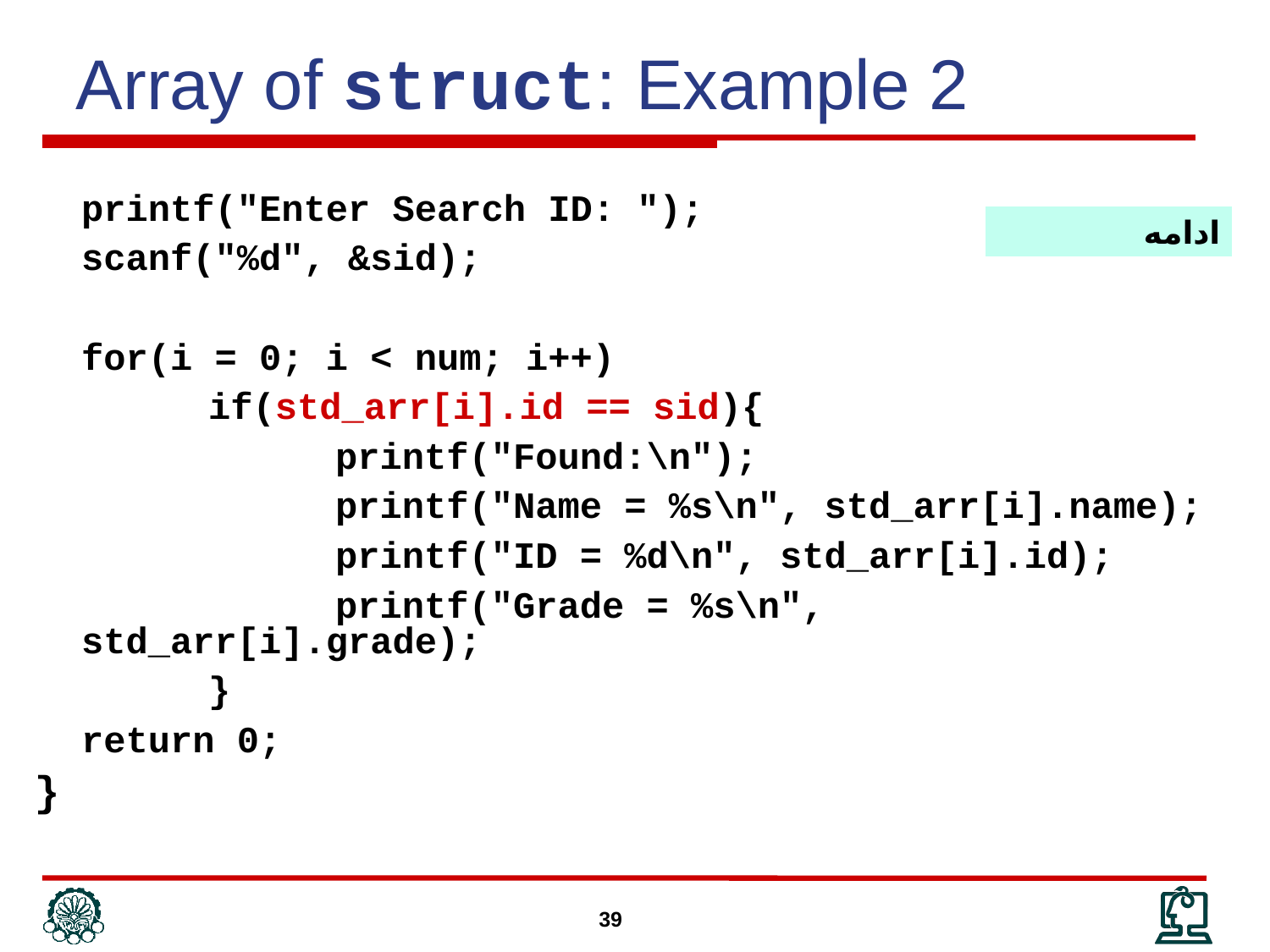

Array of struct: Example 2
	printf("Enter Search ID: ");
	scanf("%d", &sid);

	for(i = 0; i < num; i++)
		if(std_arr[i].id == sid){
			printf("Found:\n");
			printf("Name = %s\n", std_arr[i].name);
			printf("ID = %d\n", std_arr[i].id);
			printf("Grade = %s\n", std_arr[i].grade);
		}
	return 0;
}
ادامه
39